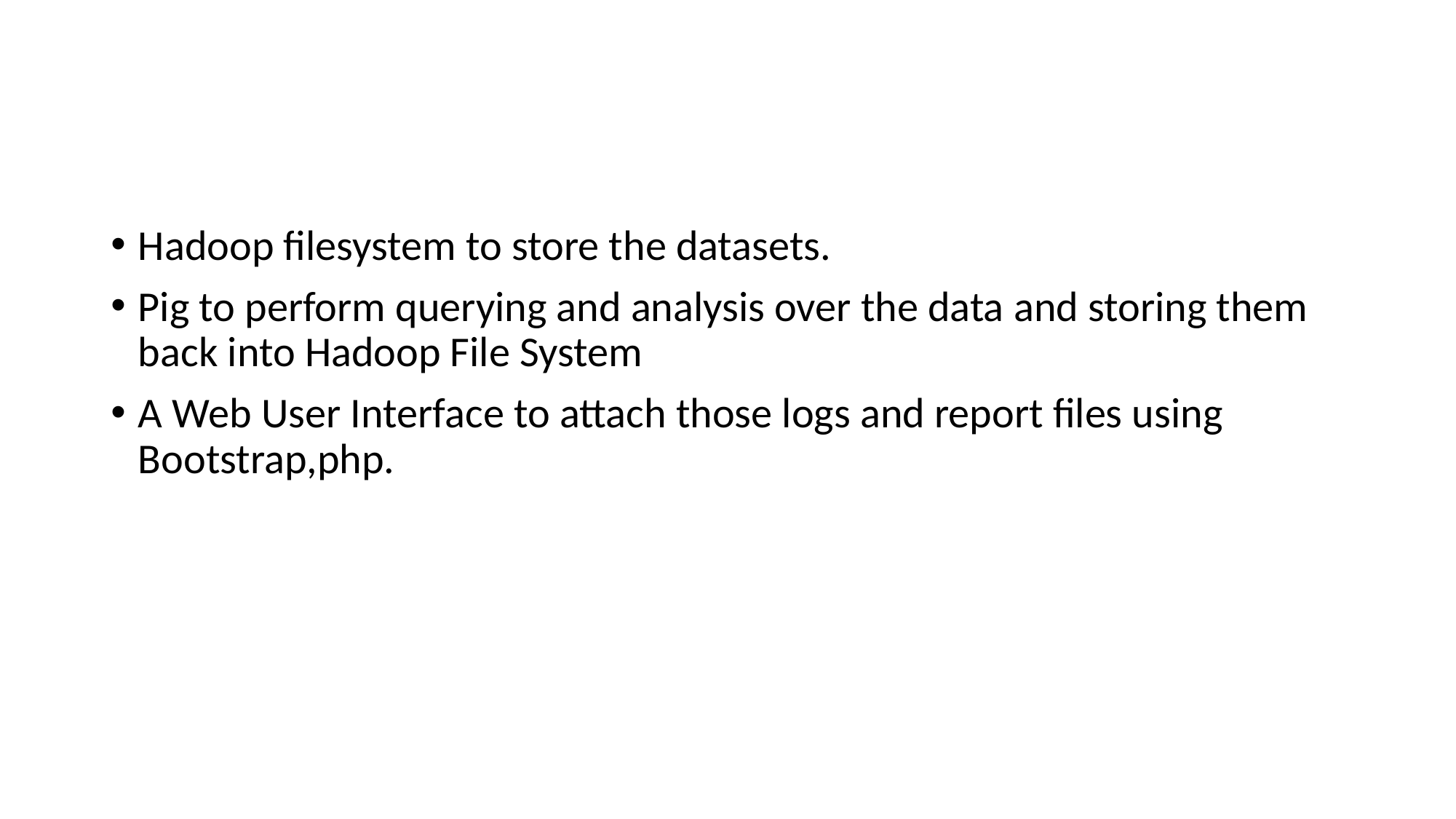

#
Hadoop filesystem to store the datasets.
Pig to perform querying and analysis over the data and storing them back into Hadoop File System
A Web User Interface to attach those logs and report files using Bootstrap,php.